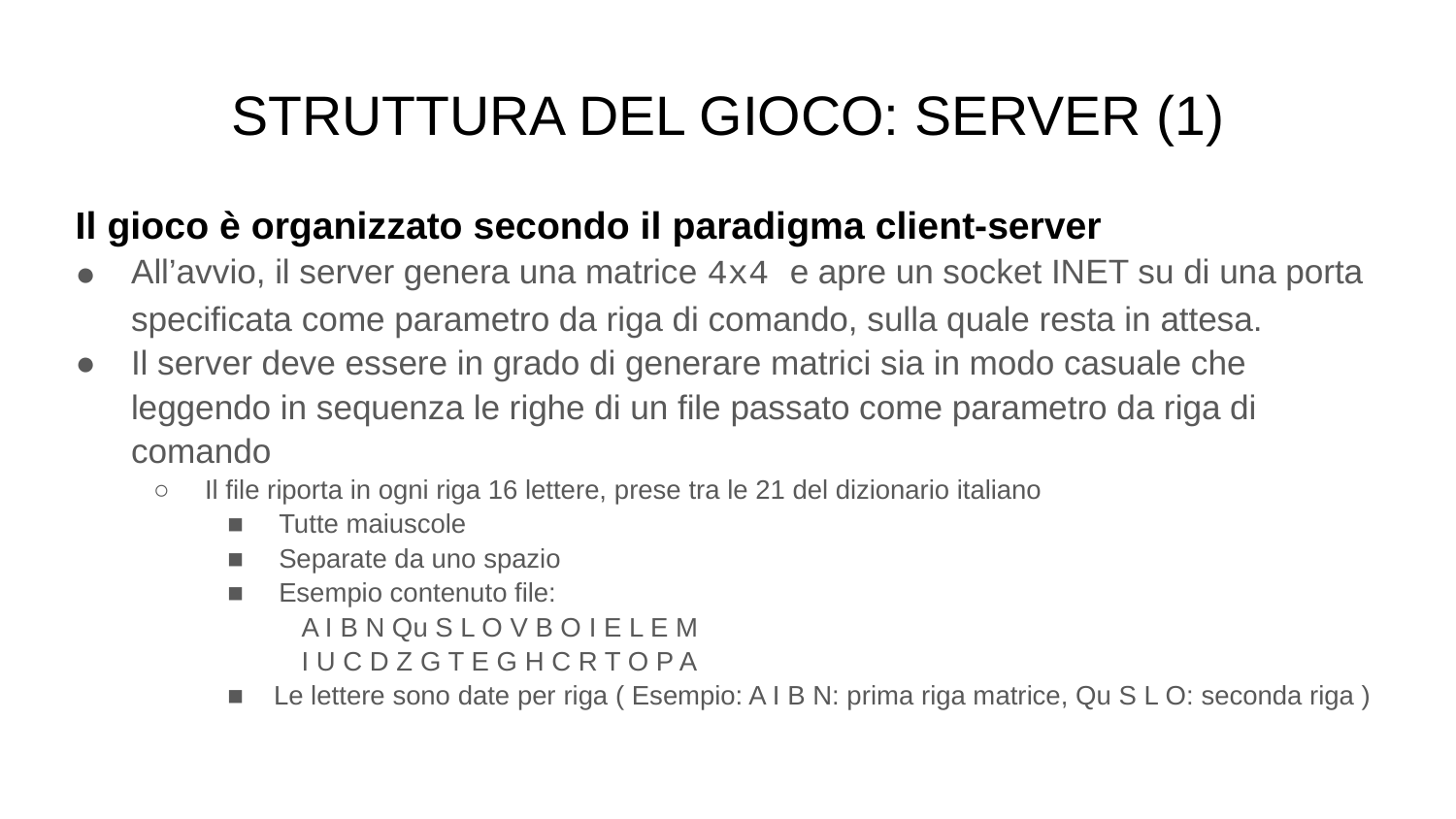

# STRUTTURA DEL GIOCO: SERVER (1)
Il gioco è organizzato secondo il paradigma client-server
All’avvio, il server genera una matrice 4x4 e apre un socket INET su di una porta specificata come parametro da riga di comando, sulla quale resta in attesa.
Il server deve essere in grado di generare matrici sia in modo casuale che leggendo in sequenza le righe di un file passato come parametro da riga di comando
Il file riporta in ogni riga 16 lettere, prese tra le 21 del dizionario italiano
Tutte maiuscole
Separate da uno spazio
Esempio contenuto file:
A I B N Qu S L O V B O I E L E M
I U C D Z G T E G H C R T O P A
Le lettere sono date per riga ( Esempio: A I B N: prima riga matrice, Qu S L O: seconda riga )